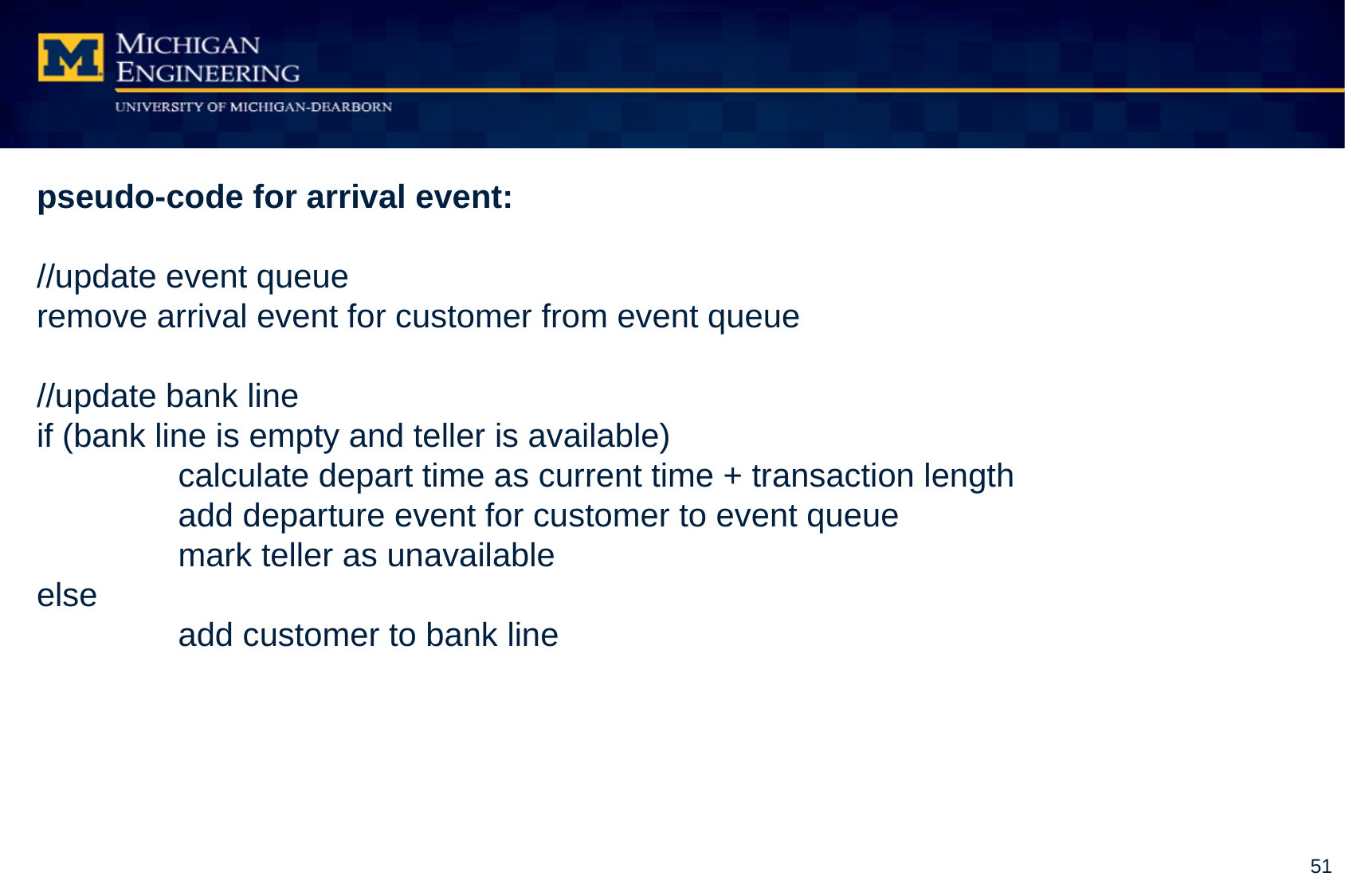

pseudo-code for arrival event:

//update event queue
remove arrival event for customer from event queue

//update bank line
if (bank line is empty and teller is available)
	calculate depart time as current time + transaction length
	add departure event for customer to event queue
	mark teller as unavailable
else
	add customer to bank line
51